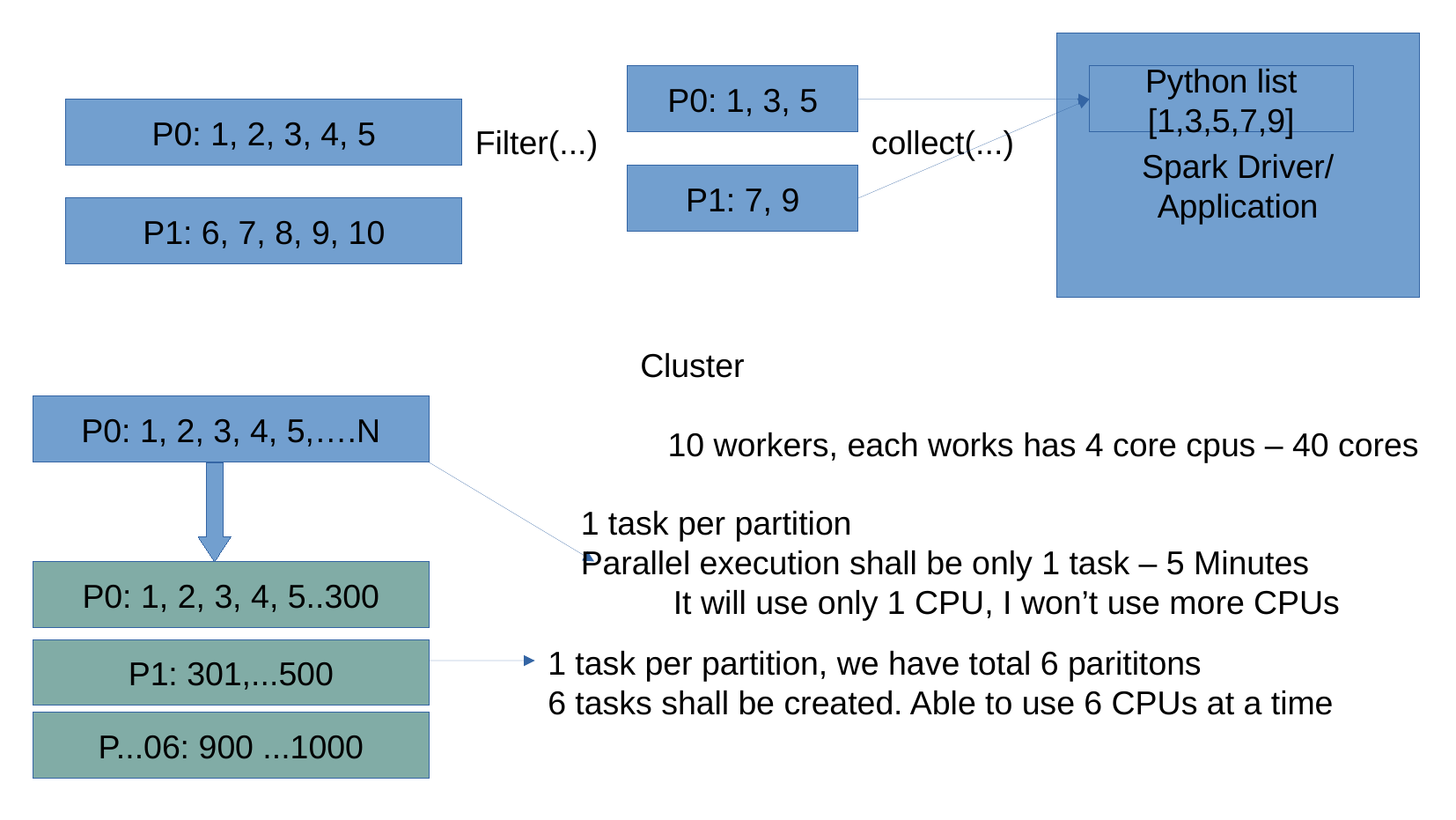

Spark Driver/
Application
P0: 1, 3, 5
Python list
[1,3,5,7,9]
P0: 1, 2, 3, 4, 5

Filter(...)
collect(...)
P1: 7, 9
P1: 6, 7, 8, 9, 10
Cluster

   10 workers, each works has 4 core cpus – 40 cores
P0: 1, 2, 3, 4, 5,….N

1 task per partition
Parallel execution shall be only 1 task – 5 Minutes
          It will use only 1 CPU, I won’t use more CPUs
P0: 1, 2, 3, 4, 5..300
1 task per partition, we have total 6 parititons
6 tasks shall be created. Able to use 6 CPUs at a time

P1: 301,...500

P...06: 900 ...1000